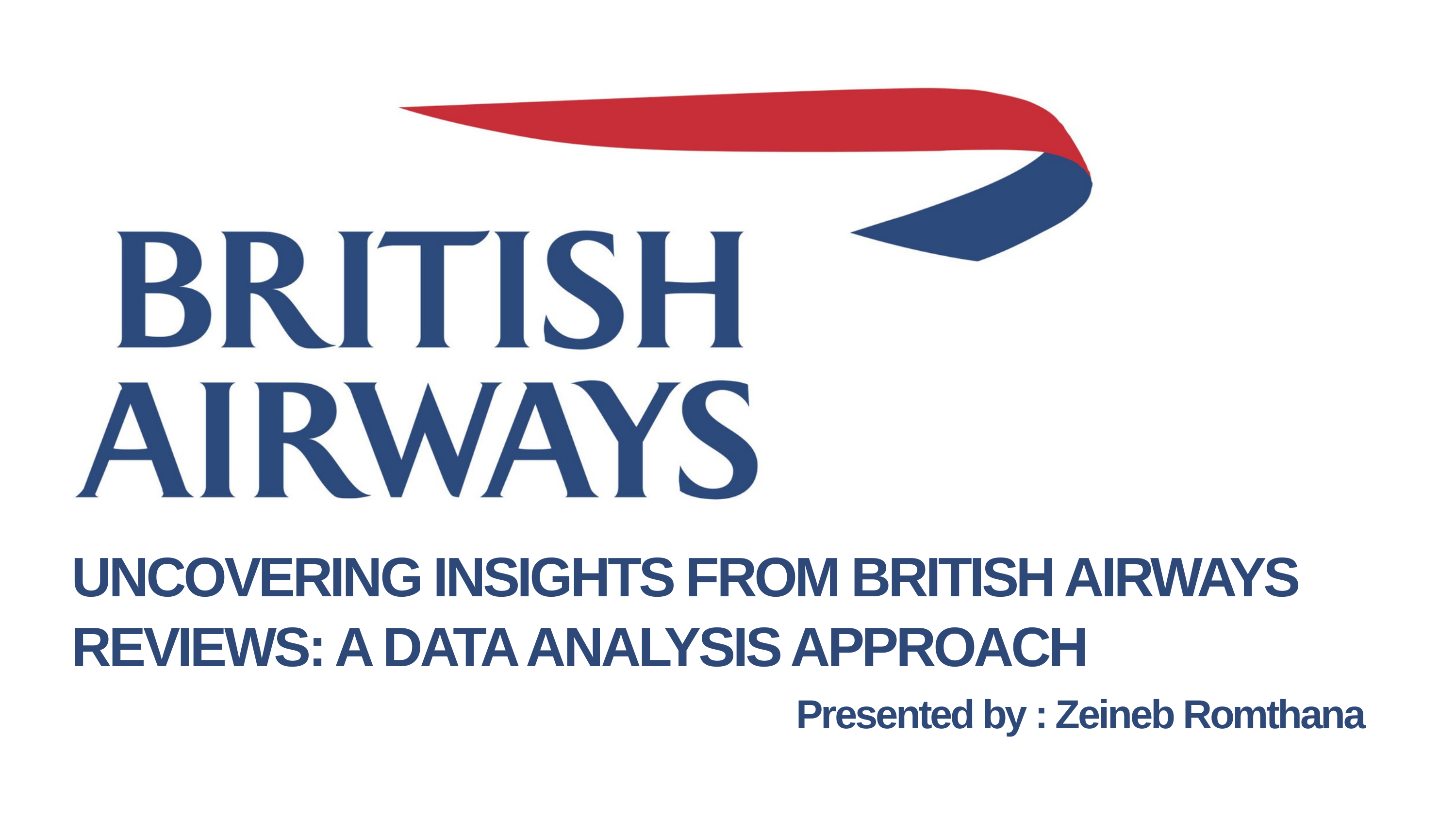

UNCOVERING INSIGHTS FROM BRITISH AIRWAYS REVIEWS: A DATA ANALYSIS APPROACH
Presented by : Zeineb Romthana